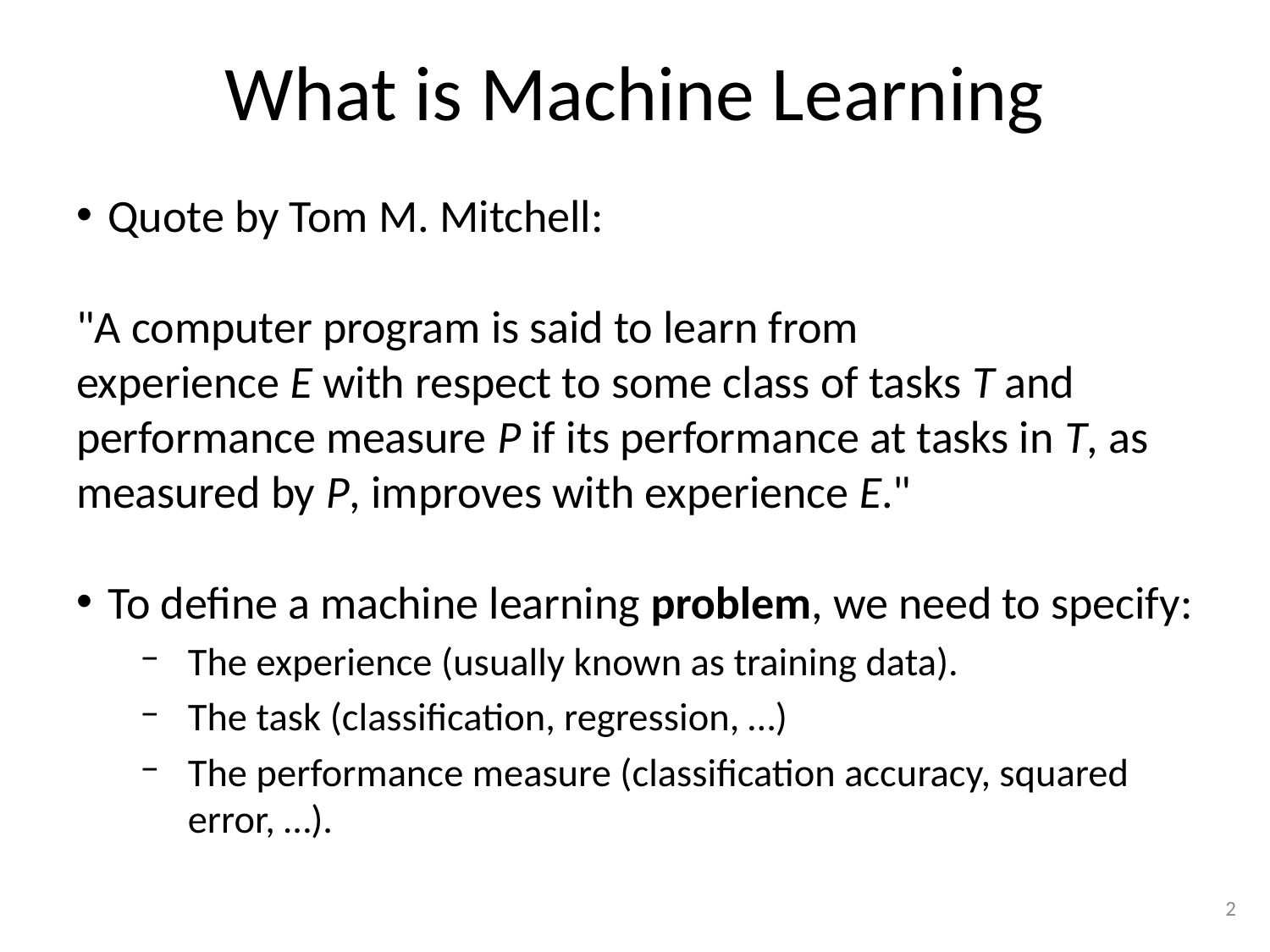

# What is Machine Learning
Quote by Tom M. Mitchell:

"A computer program is said to learn from experience E with respect to some class of tasks T and performance measure P if its performance at tasks in T, as measured by P, improves with experience E."

To define a machine learning problem, we need to specify:
The experience (usually known as training data).
The task (classification, regression, …)
The performance measure (classification accuracy, squared error, …).
2